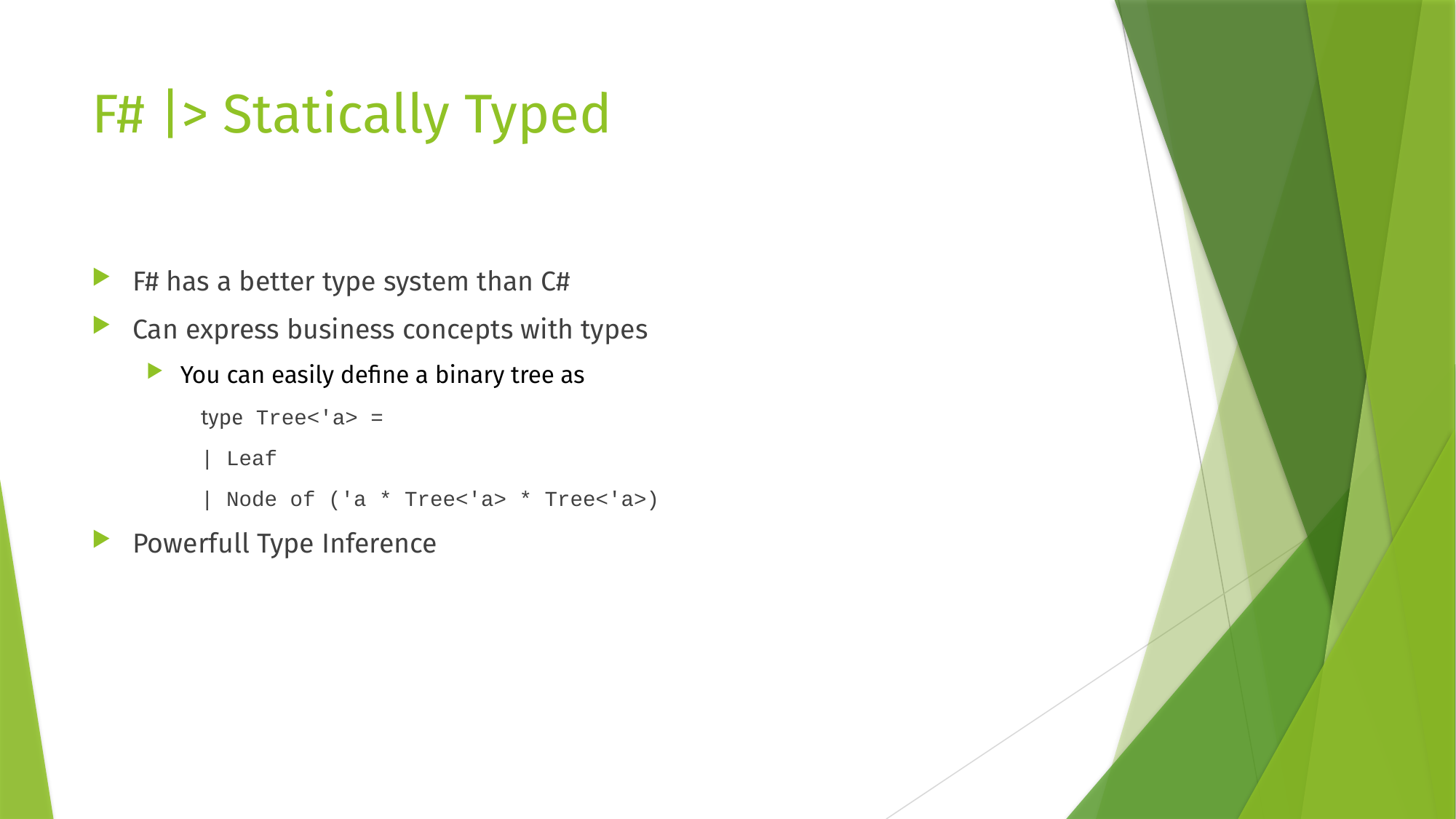

# F# |> Statically Typed
F# has a better type system than C#
Can express business concepts with types
You can easily define a binary tree as
type Tree<'a> =
| Leaf
| Node of ('a * Tree<'a> * Tree<'a>)
Powerfull Type Inference